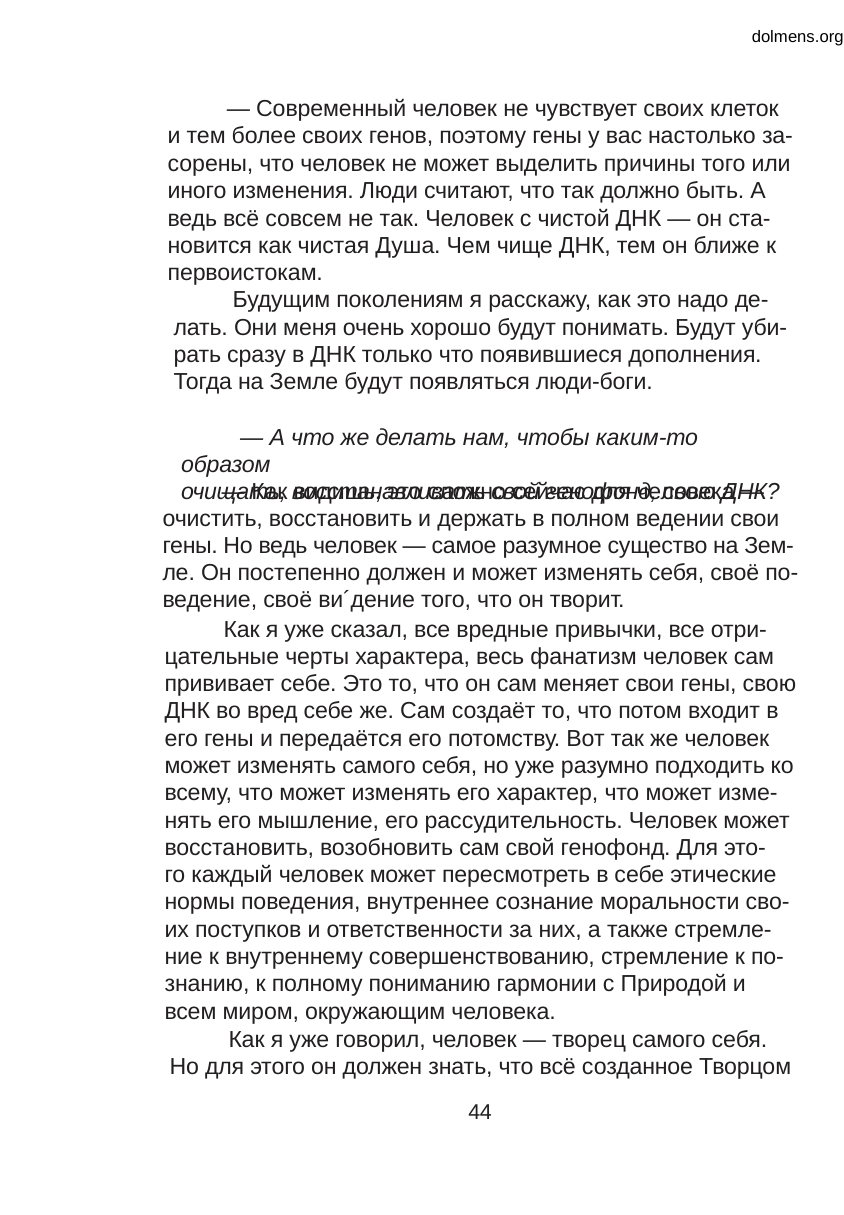

dolmens.org

— Современный человек не чувствует своих клеток
и тем более своих генов, поэтому гены у вас настолько за-
сорены, что человек не может выделить причины того или
иного изменения. Люди считают, что так должно быть. А
ведь всё совсем не так. Человек с чистой ДНК — он ста-
новится как чистая Душа. Чем чище ДНК, тем он ближе к
первоистокам.

Будущим поколениям я расскажу, как это надо де-
лать. Они меня очень хорошо будут понимать. Будут уби-
рать сразу в ДНК только что появившиеся дополнения.
Тогда на Земле будут появляться люди-боги.

— А что же делать нам, чтобы каким-то образом
очищать, восстанавливать свой генофонд, свою ДНК?

— Как видишь, это сложно сейчас для человека —
очистить, восстановить и держать в полном ведении свои
гены. Но ведь человек — самое разумное существо на Зем-
ле. Он постепенно должен и может изменять себя, своё по-
ведение, своё ви´дение того, что он творит.

Как я уже сказал, все вредные привычки, все отри-
цательные черты характера, весь фанатизм человек сам
прививает себе. Это то, что он сам меняет свои гены, свою
ДНК во вред себе же. Сам создаёт то, что потом входит в
его гены и передаётся его потомству. Вот так же человек
может изменять самого себя, но уже разумно подходить ко
всему, что может изменять его характер, что может изме-
нять его мышление, его рассудительность. Человек может
восстановить, возобновить сам свой генофонд. Для это-
го каждый человек может пересмотреть в себе этические
нормы поведения, внутреннее сознание моральности сво-
их поступков и ответственности за них, а также стремле-
ние к внутреннему совершенствованию, стремление к по-
знанию, к полному пониманию гармонии с Природой и
всем миром, окружающим человека.

Как я уже говорил, человек — творец самого себя.
Но для этого он должен знать, что всё созданное Творцом

44